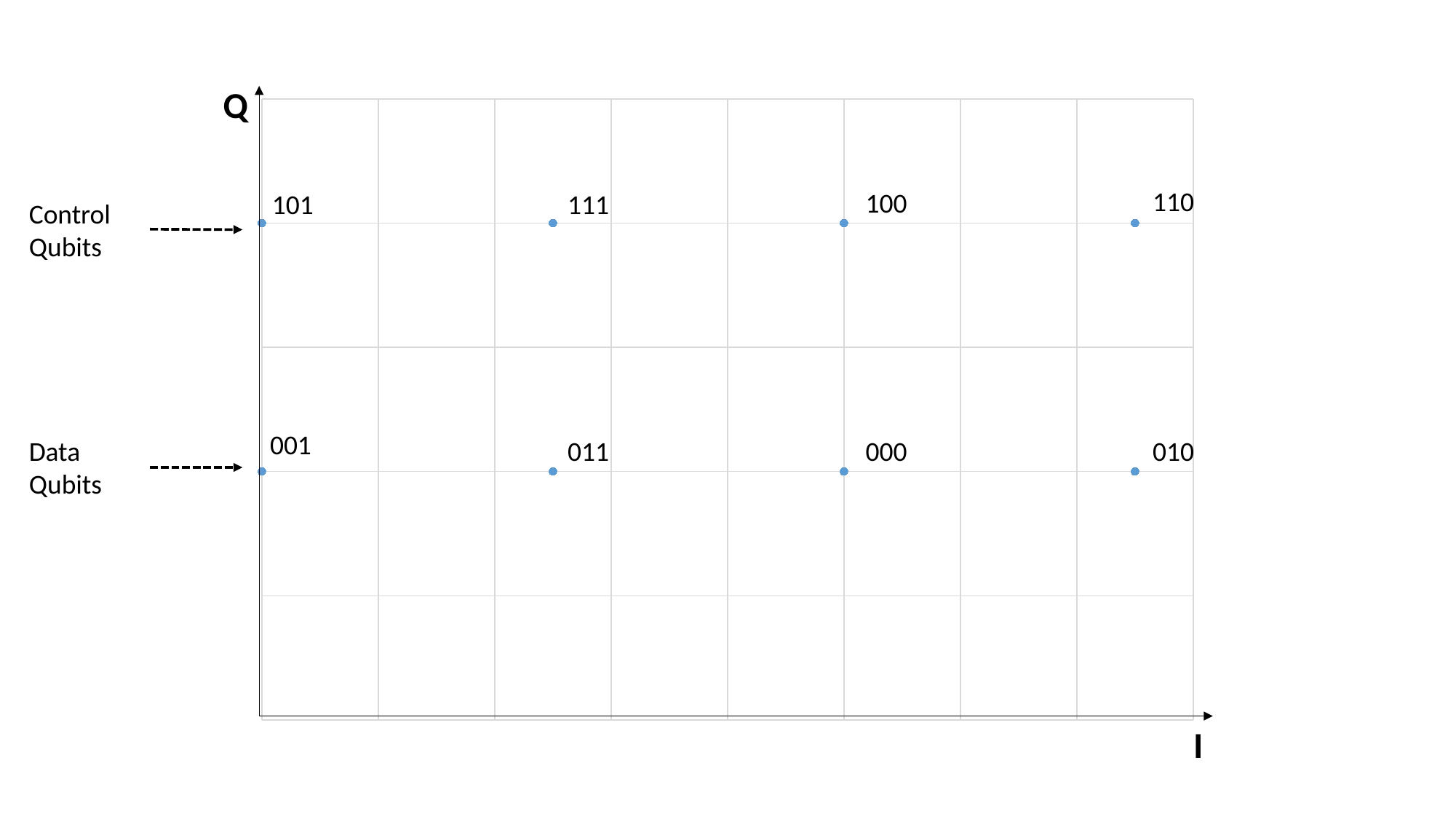

Q

### Chart

| Category | Y-Values |
|---|---|
110
100
101
111
Control Qubits
001
Data Qubits
011
000
010
I